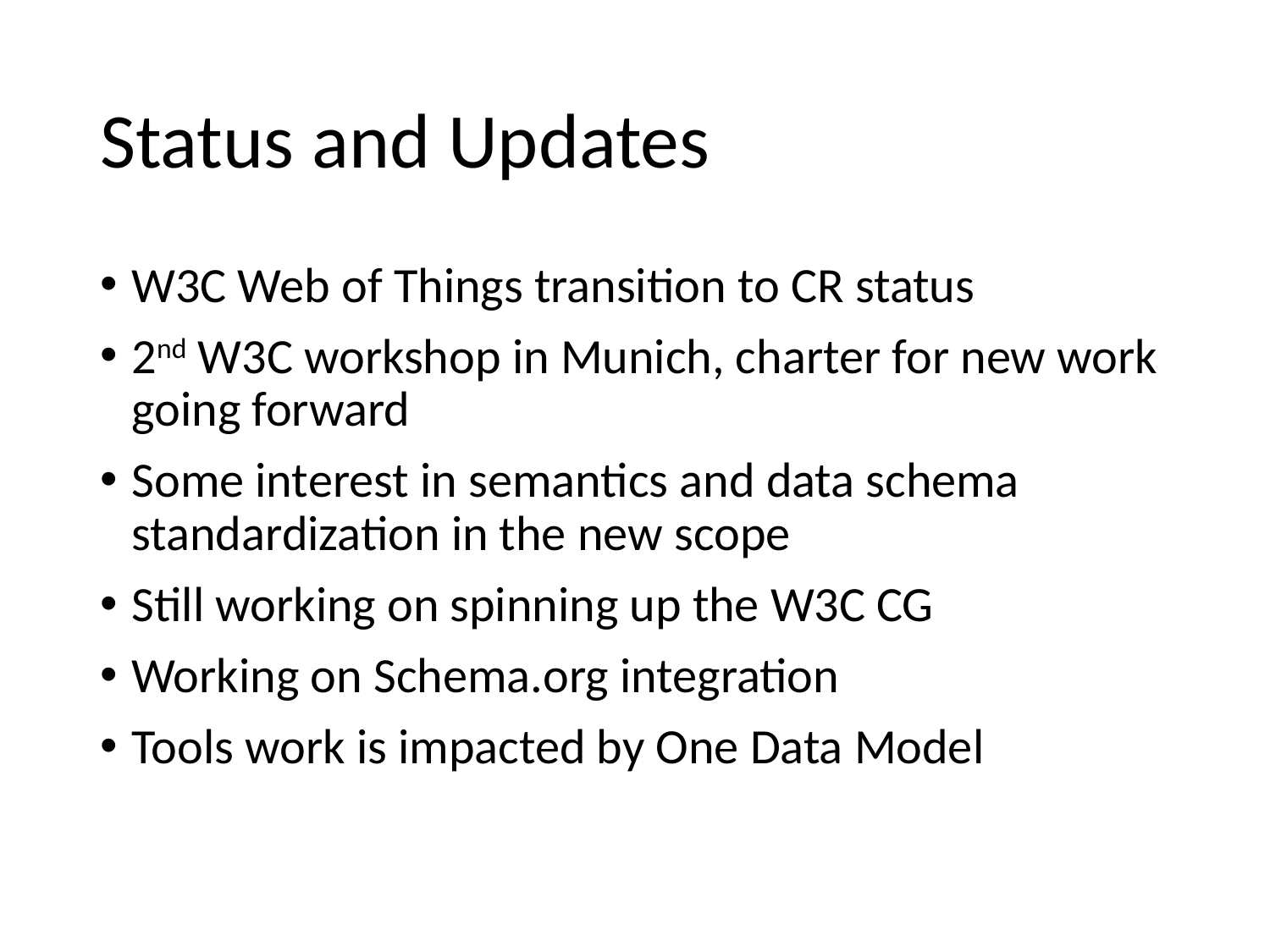

# Status and Updates
W3C Web of Things transition to CR status
2nd W3C workshop in Munich, charter for new work going forward
Some interest in semantics and data schema standardization in the new scope
Still working on spinning up the W3C CG
Working on Schema.org integration
Tools work is impacted by One Data Model